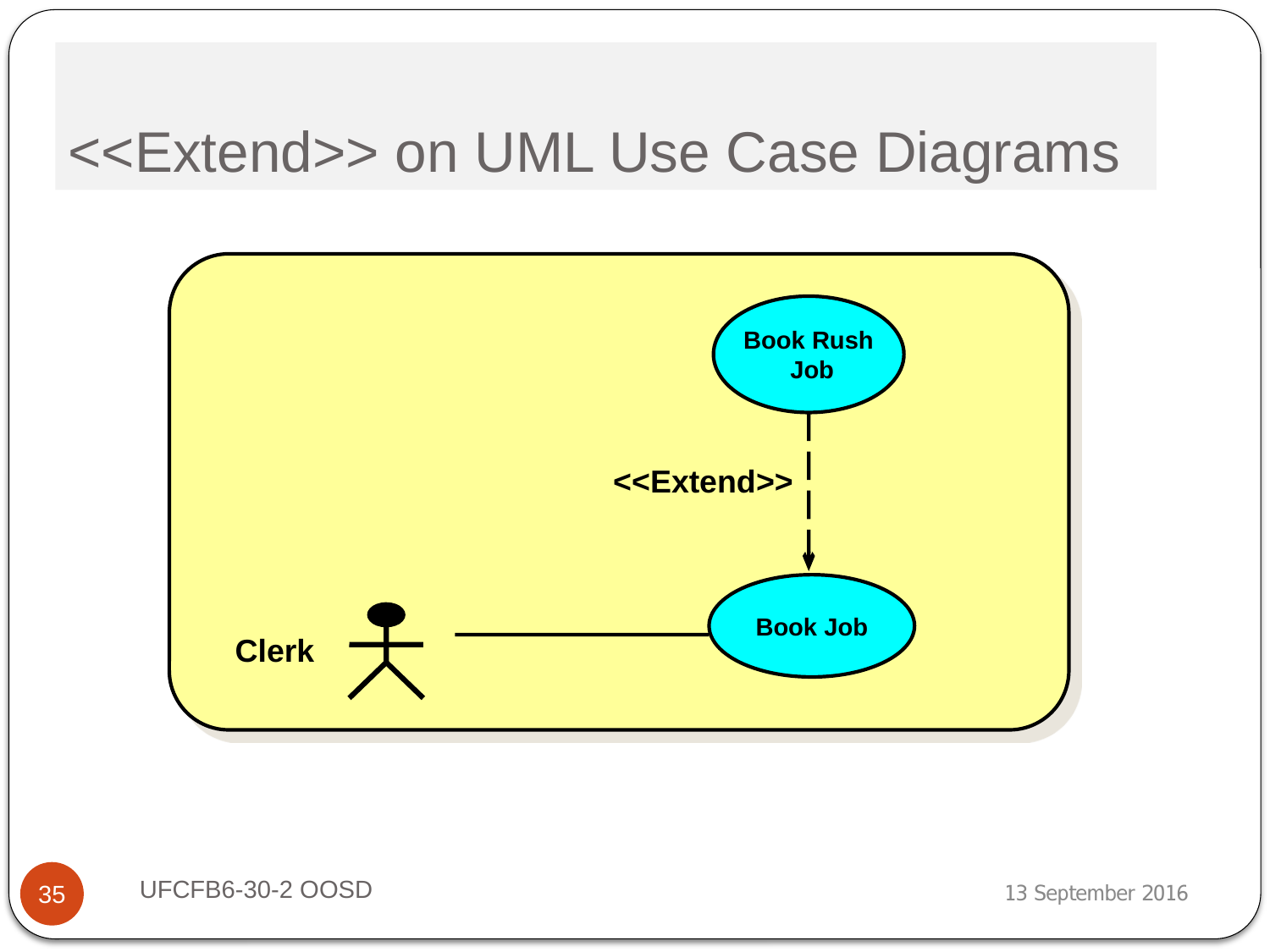

# <<Extend>> on UML Use Case Diagrams

Book Rush
 Job

<<Extend>>
Book Job

Clerk

UFCFB6-30-2 OOSD
13 September 2016
35